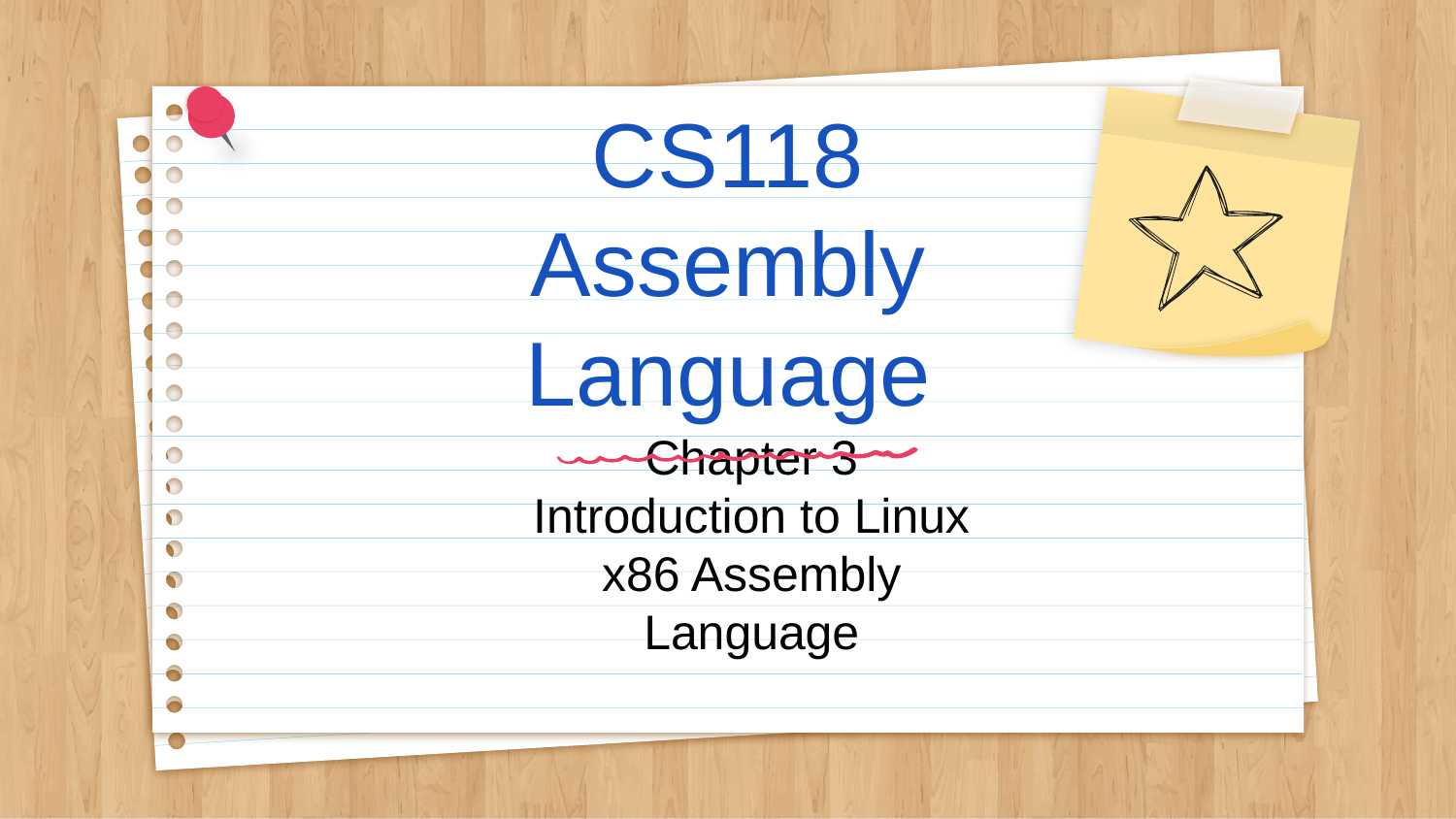

# CS118 Assembly Language

Chapter 3
Introduction to Linux
x86 Assembly Language